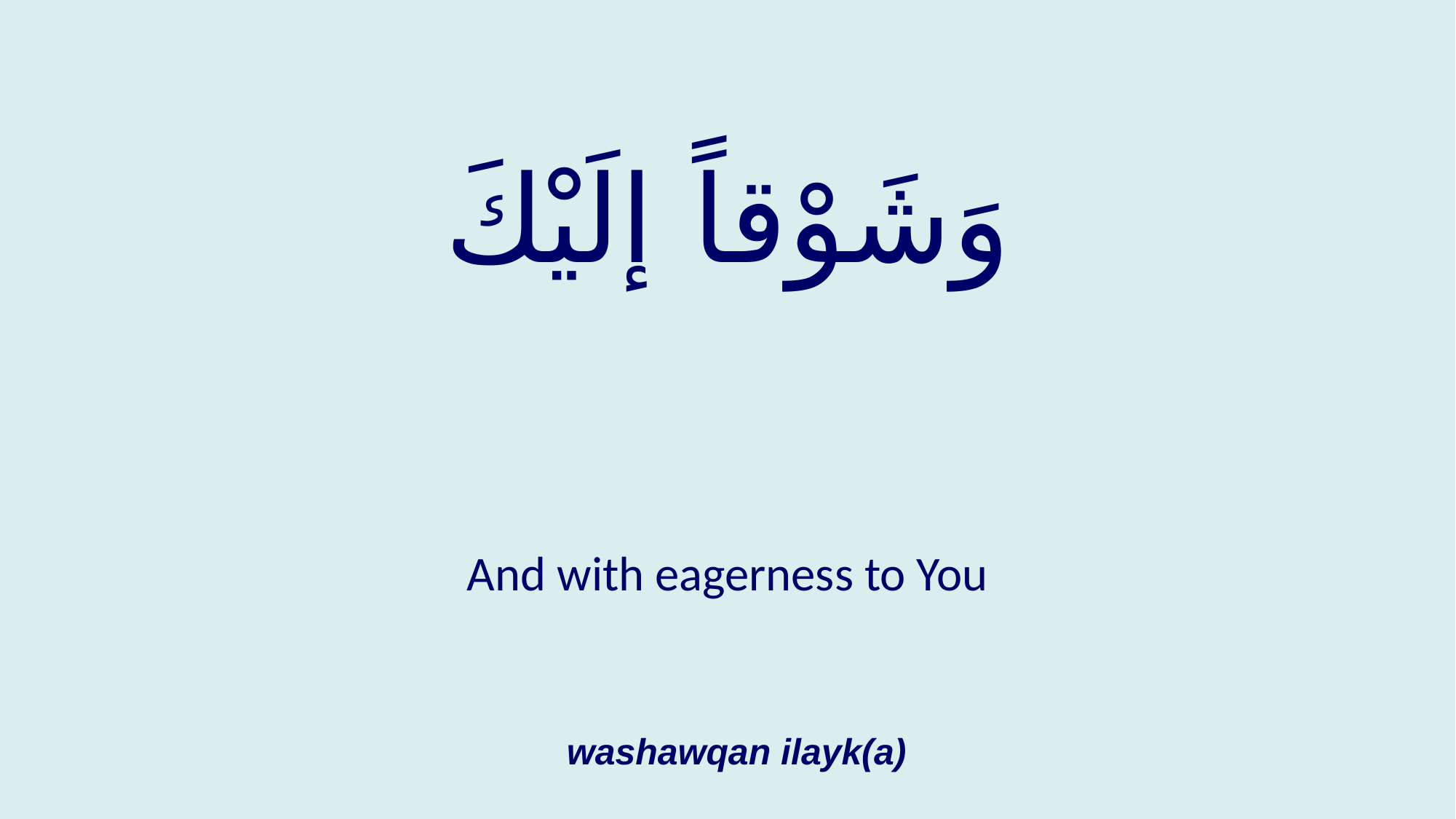

# وَشَوْقاً إلَيْكَ
And with eagerness to You
washawqan ilayk(a)